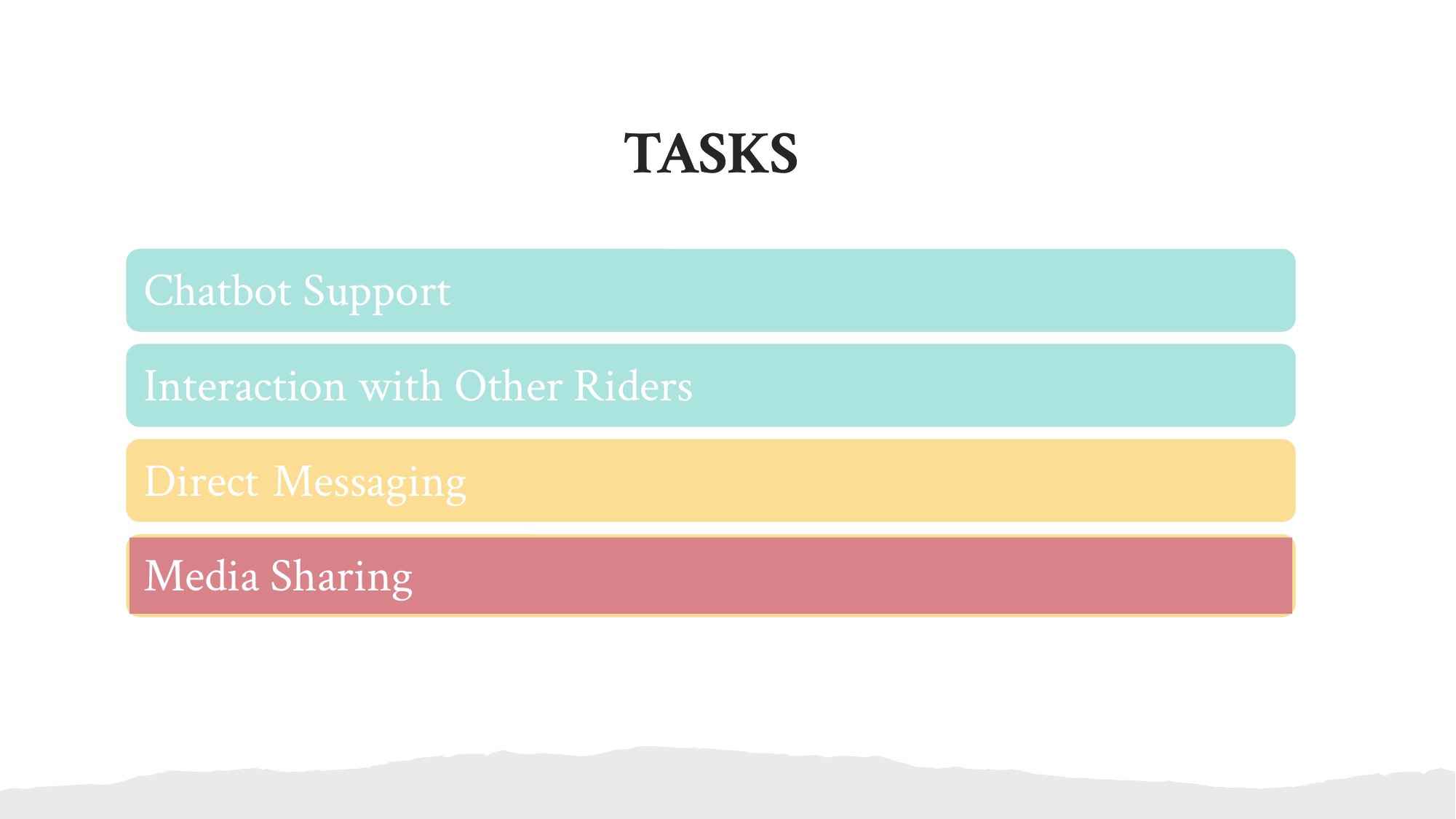

# TASKS

Chatbot Support

Interaction with Other Riders

Direct Messaging

Media Sharing